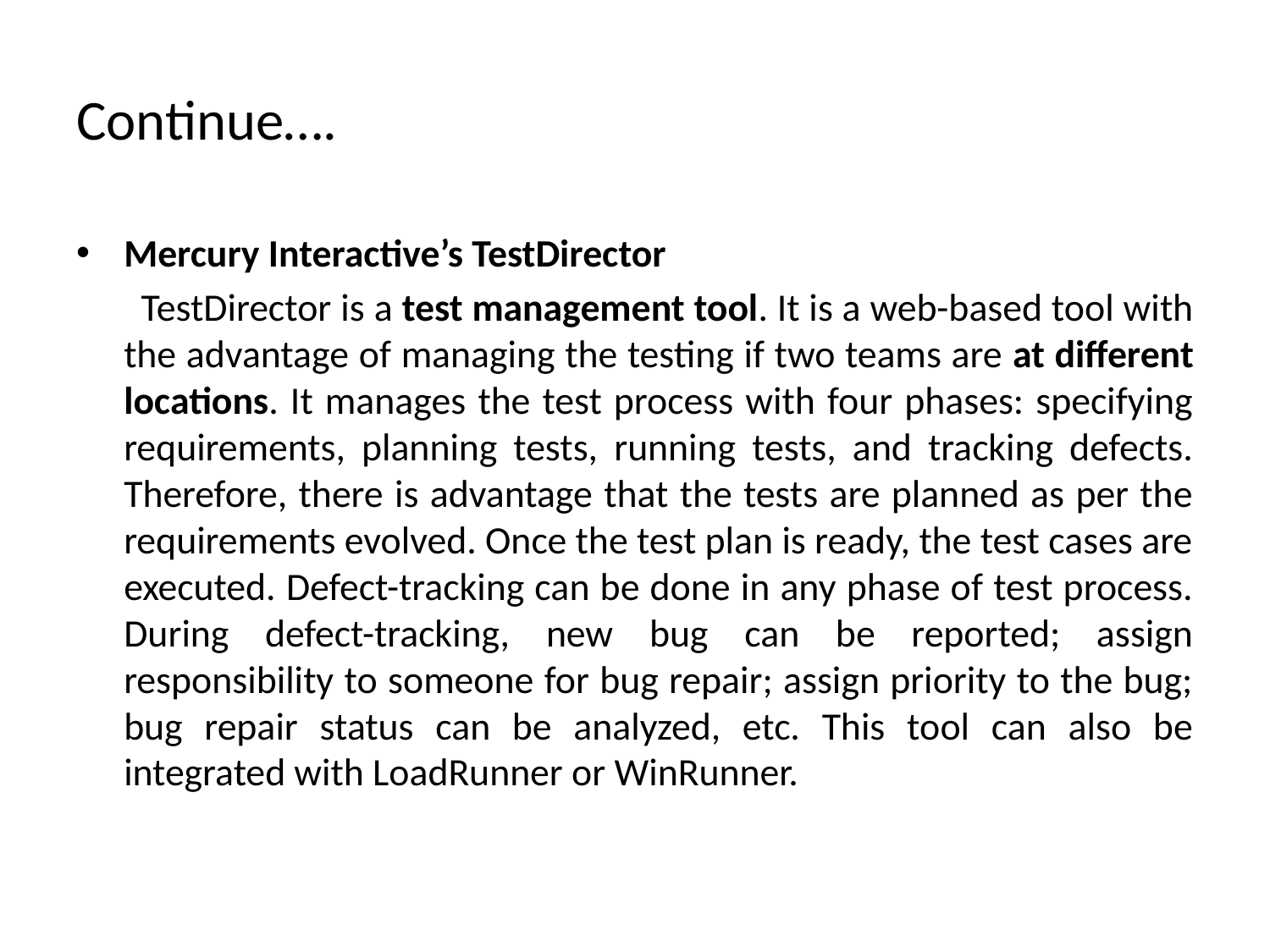

# Continue….
Mercury Interactive’s TestDirector
       TestDirector is a test management tool. It is a web-based tool with the advantage of managing the testing if two teams are at different locations. It manages the test process with four phases: specifying requirements, planning tests, running tests, and tracking defects. Therefore, there is advantage that the tests are planned as per the requirements evolved. Once the test plan is ready, the test cases are executed. Defect-tracking can be done in any phase of test process. During defect-tracking, new bug can be reported; assign responsibility to someone for bug repair; assign priority to the bug; bug repair status can be analyzed, etc. This tool can also be integrated with LoadRunner or WinRunner.